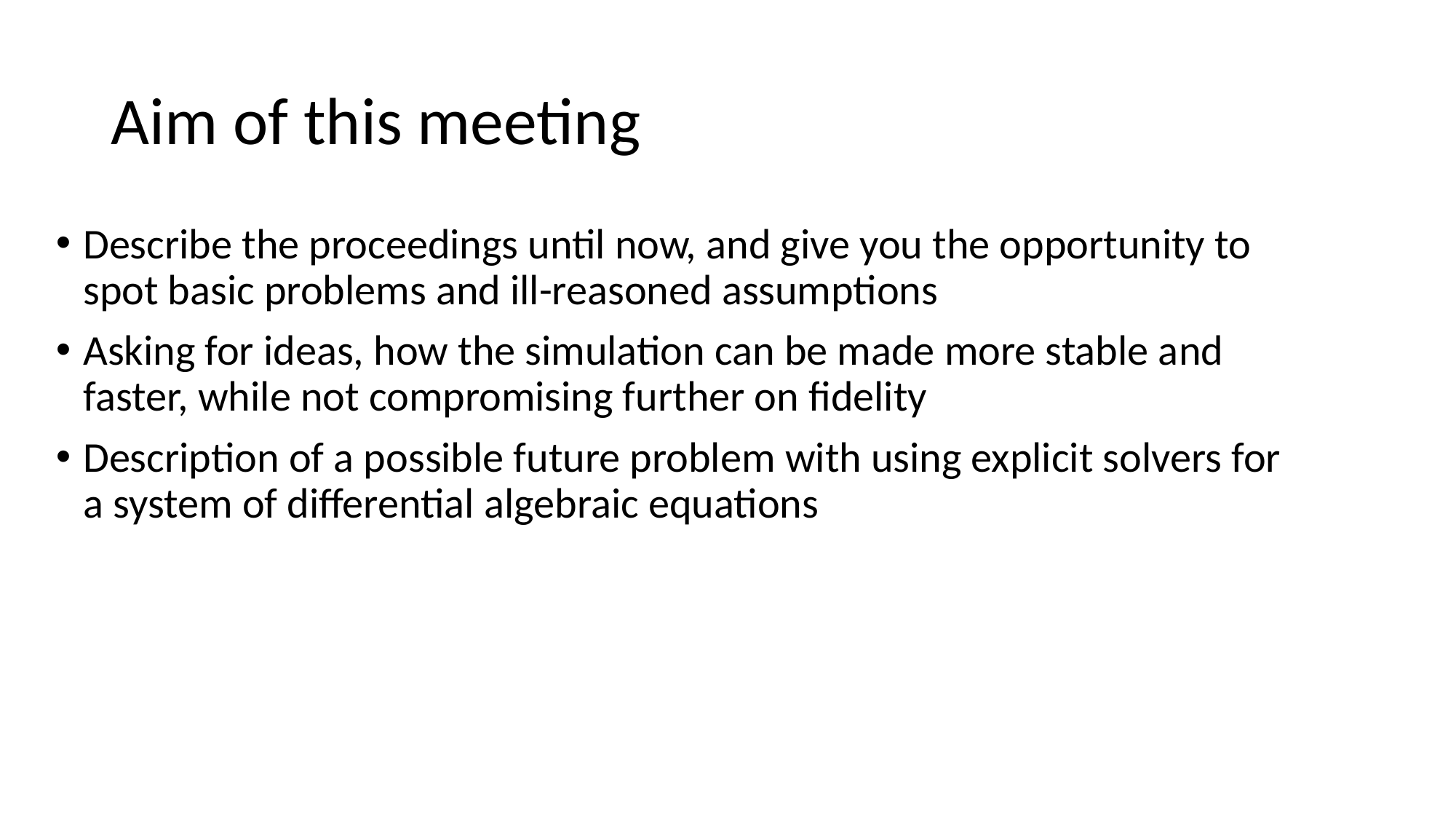

# Aim of this meeting
Describe the proceedings until now, and give you the opportunity to spot basic problems and ill-reasoned assumptions
Asking for ideas, how the simulation can be made more stable and faster, while not compromising further on fidelity
Description of a possible future problem with using explicit solvers for a system of differential algebraic equations